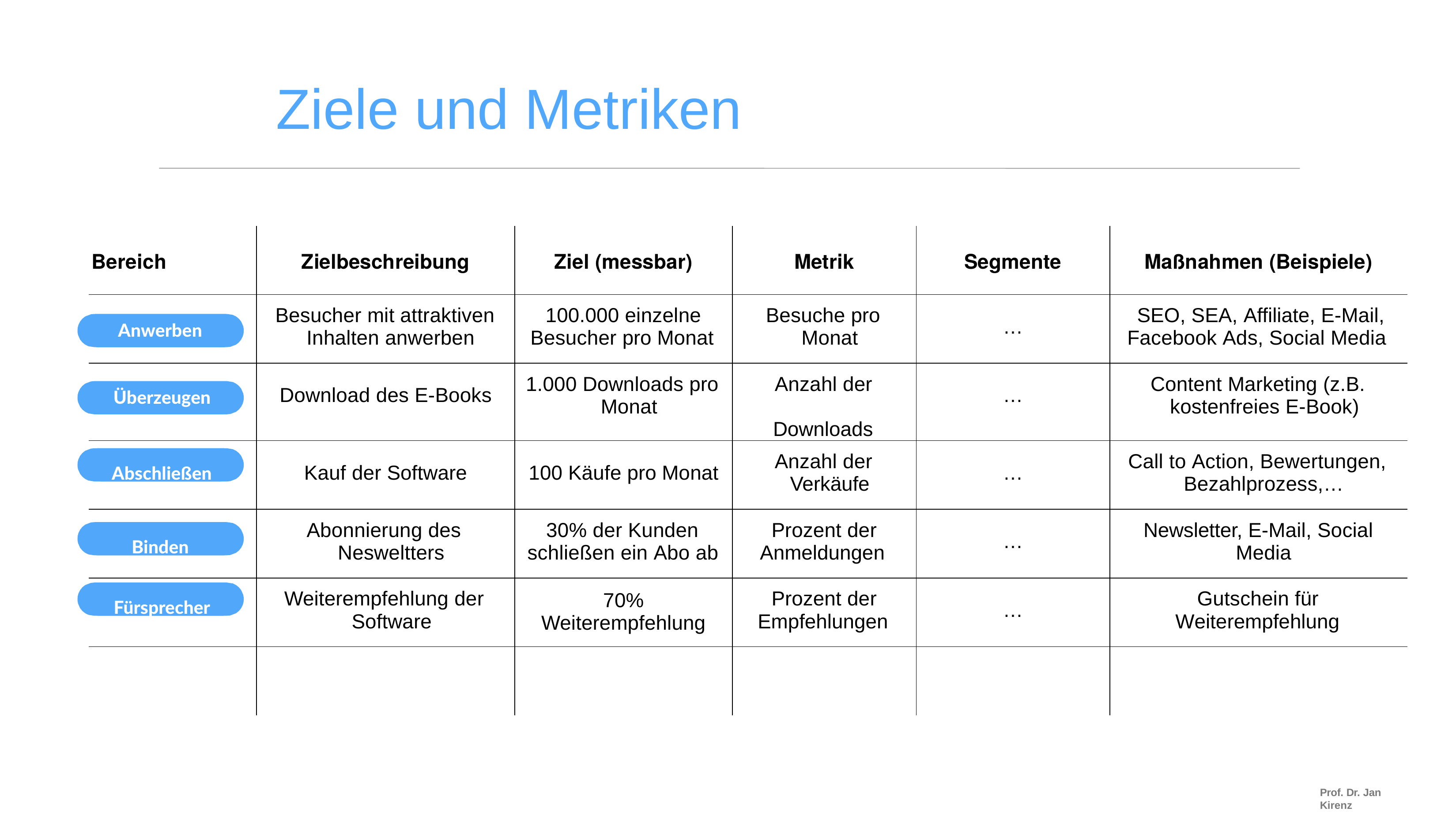

# Ziele und Metriken

| Bereich | Zielbeschreibung | Ziel (messbar) | Metrik | Segmente | Maßnahmen (Beispiele) |
| --- | --- | --- | --- | --- | --- |
| Anwerben | Besucher mit attraktiven Inhalten anwerben | 100.000 einzelne Besucher pro Monat | Besuche pro Monat | … | SEO, SEA, Affiliate, E-Mail, Facebook Ads, Social Media |
| Überzeugen | Download des E-Books | 1.000 Downloads pro Monat | Anzahl der Downloads | … | Content Marketing (z.B. kostenfreies E-Book) |
| Abschließen | Kauf der Software | 100 Käufe pro Monat | Anzahl der Verkäufe | … | Call to Action, Bewertungen, Bezahlprozess,… |
| Binden | Abonnierung des Nesweltters | 30% der Kunden schließen ein Abo ab | Prozent der Anmeldungen | … | Newsletter, E-Mail, Social Media |
| Fürsprecher | Weiterempfehlung der Software | 70% Weiterempfehlung | Prozent der Empfehlungen | … | Gutschein für Weiterempfehlung |
|  |  |  |  |  |  |

Prof. Dr. Jan Kirenz